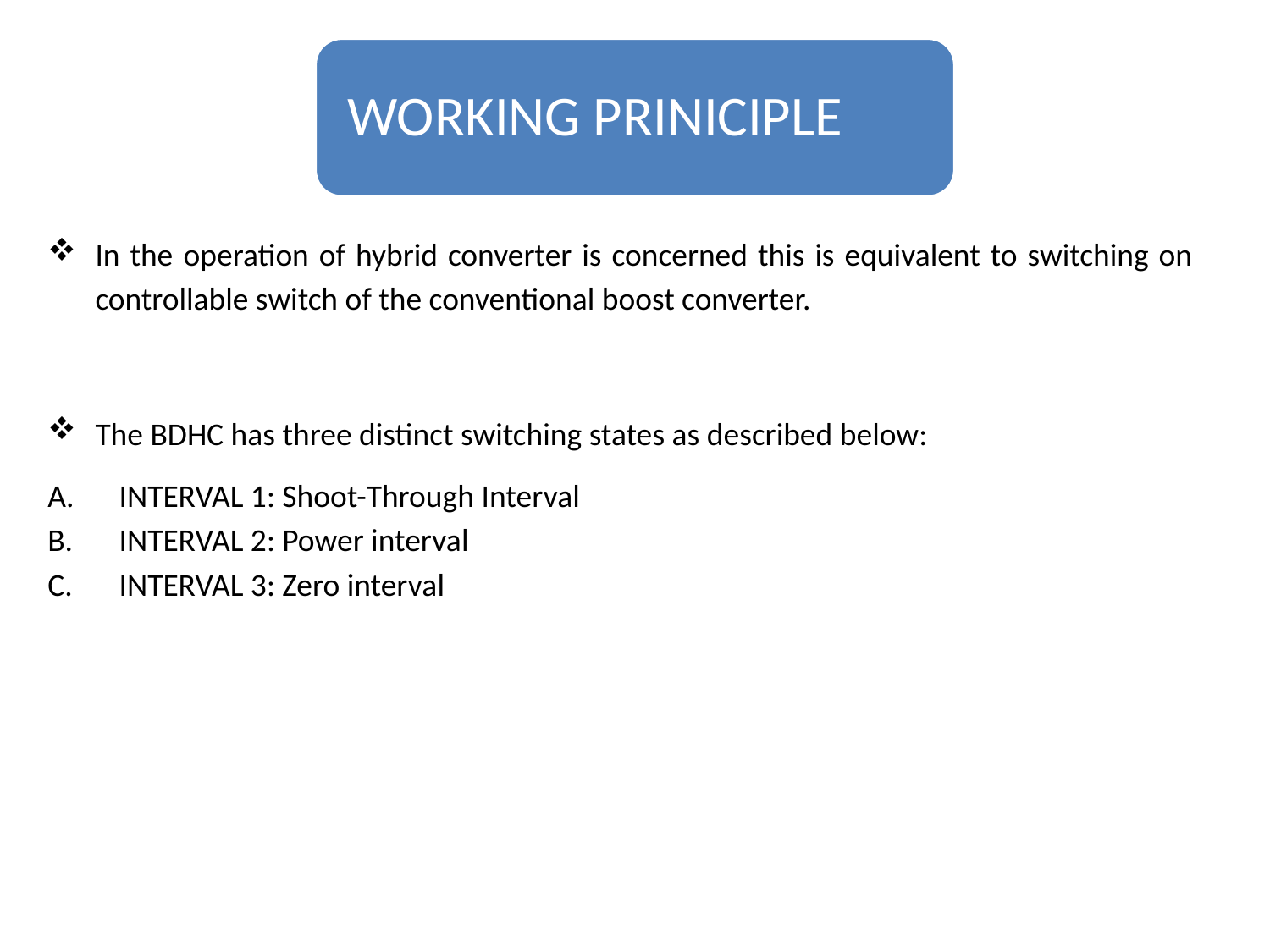

WORKING PRINICIPLE
In the operation of hybrid converter is concerned this is equivalent to switching on controllable switch of the conventional boost converter.

The BDHC has three distinct switching states as described below:
INTERVAL 1: Shoot-Through Interval
INTERVAL 2: Power interval
INTERVAL 3: Zero interval